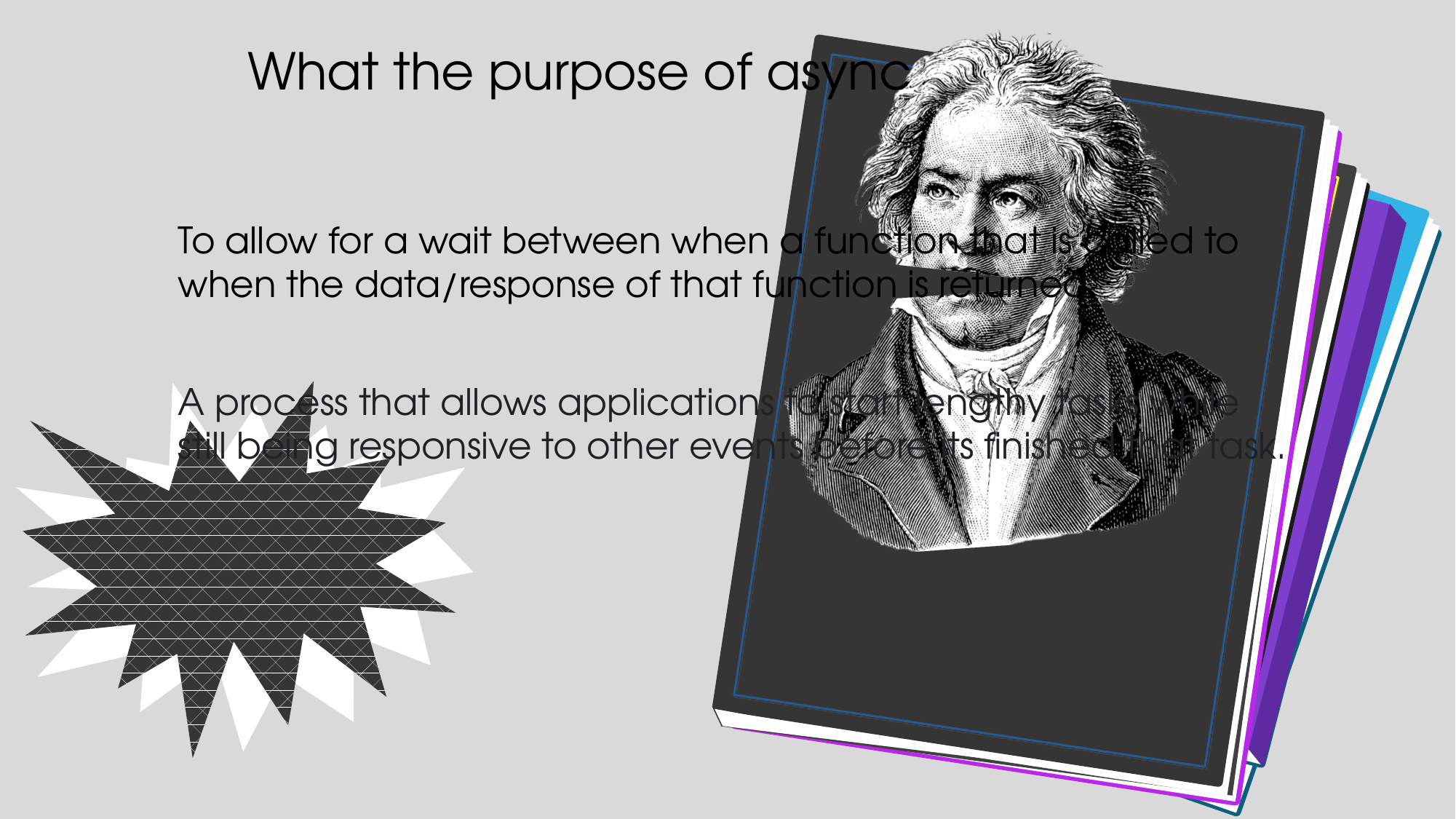

# What the purpose of async
To allow for a wait between when a function that is called to when the data/response of that function is returned.

A process that allows applications to start lengthy tasks while still being responsive to other events before its finished that task.